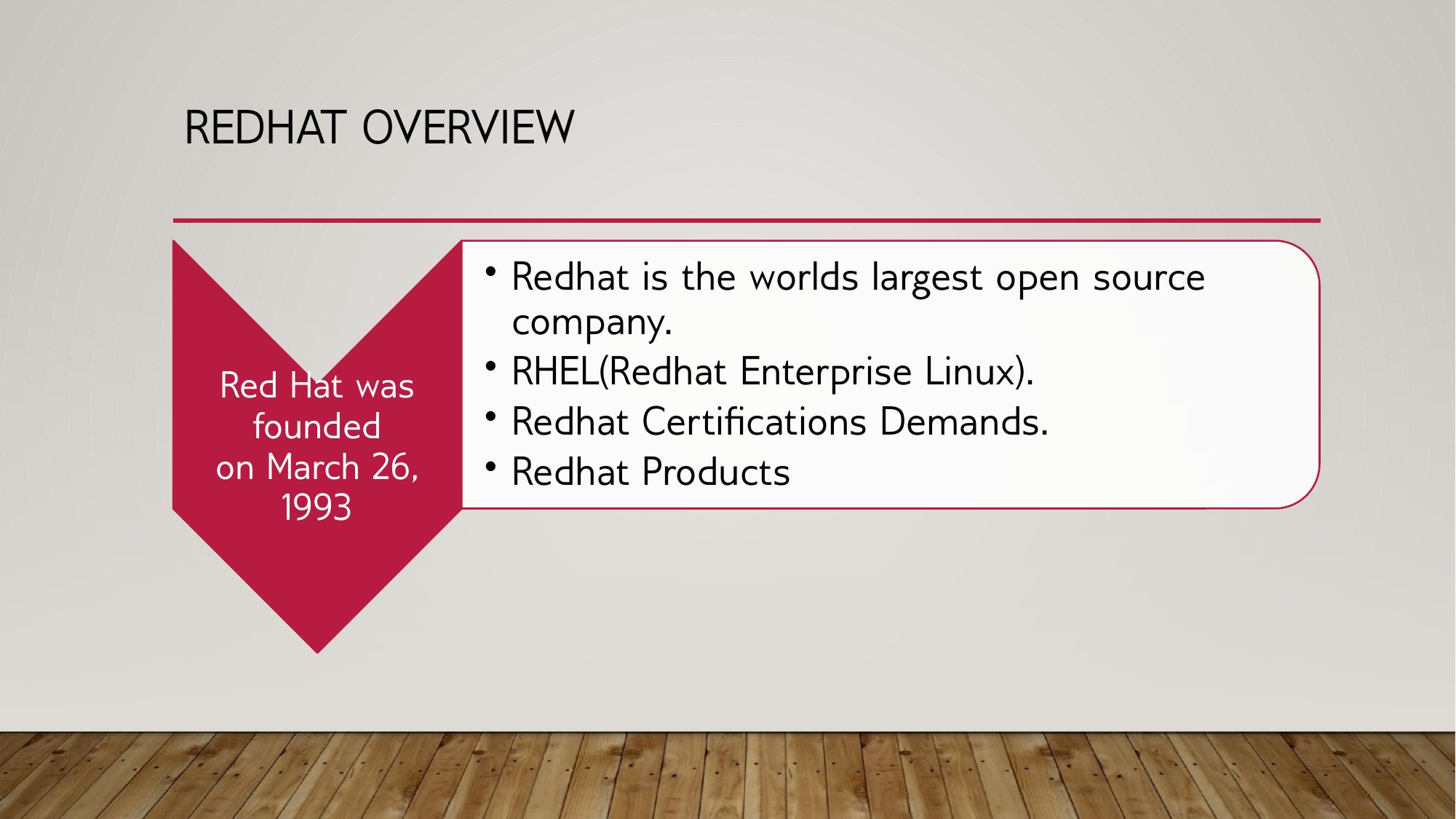

# REDHAT OVERVIEW

Redhat is the worlds largest open source company.
RHEL(Redhat Enterprise Linux).
Redhat Certifications Demands.
Redhat Products

Red Hat was founded on March 26, 1993